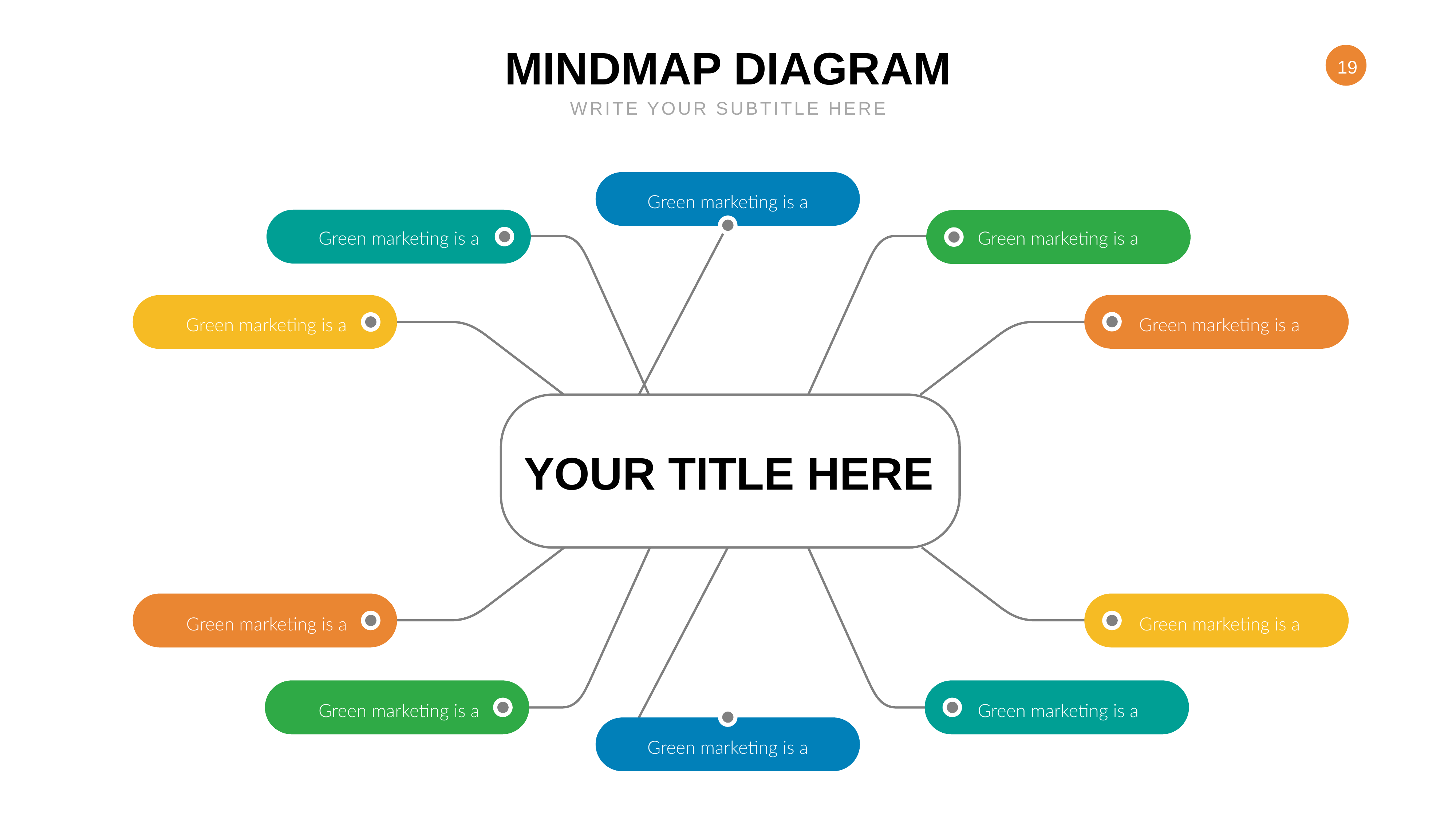

MINDMAP DIAGRAM
WRITE YOUR SUBTITLE HERE

Green marketing is a

Green marketing is a
Green marketing is a

Green marketing is a
Green marketing is a

YOUR TITLE HERE

Green marketing is a
Green marketing is a

Green marketing is a
Green marketing is a

Green marketing is a